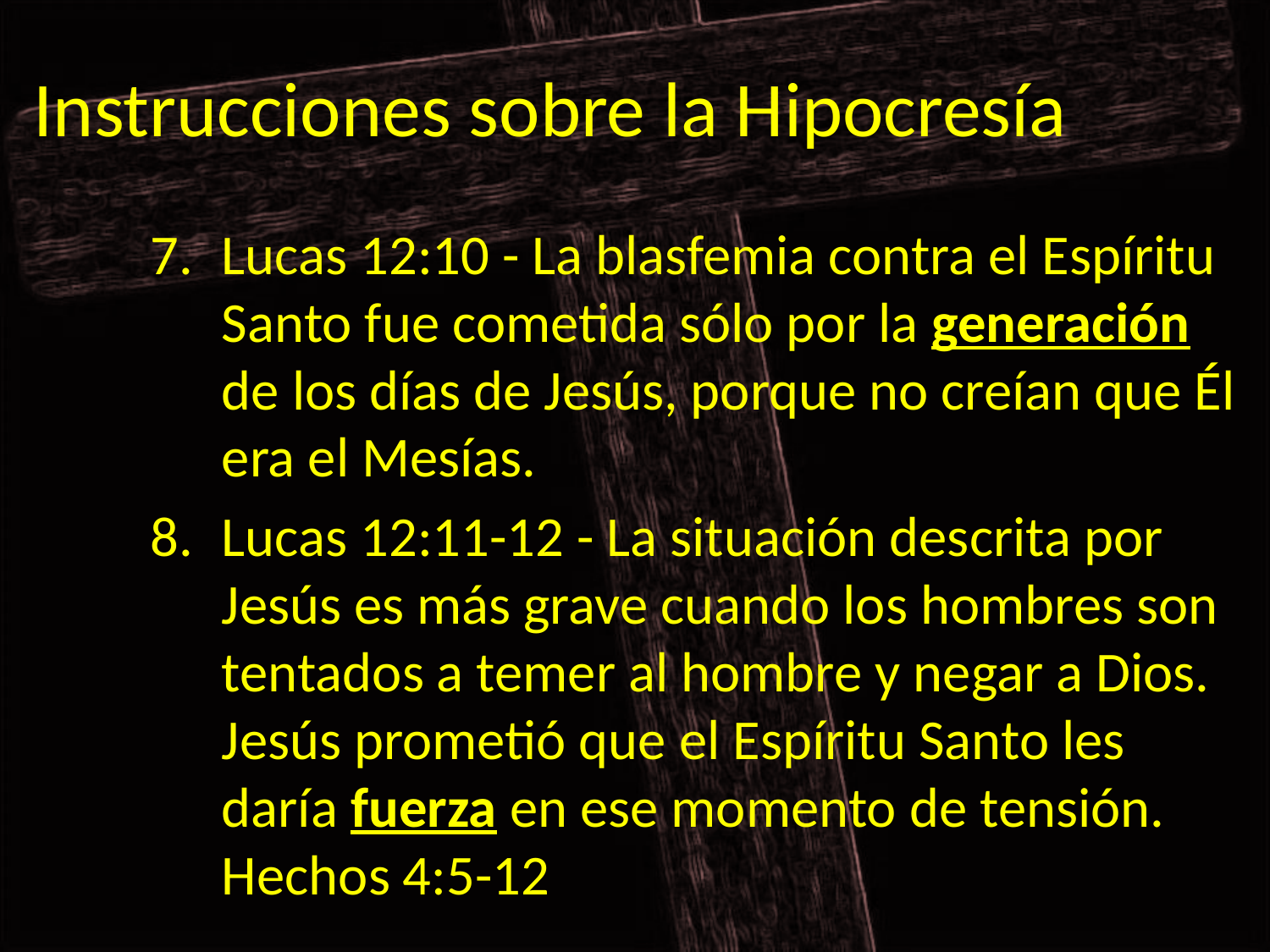

# Instrucciones sobre la Hipocresía
Lucas 12:10 - La blasfemia contra el Espíritu Santo fue cometida sólo por la generación de los días de Jesús, porque no creían que Él era el Mesías.
Lucas 12:11-12 - La situación descrita por Jesús es más grave cuando los hombres son tentados a temer al hombre y negar a Dios. Jesús prometió que el Espíritu Santo les daría fuerza en ese momento de tensión. Hechos 4:5-12